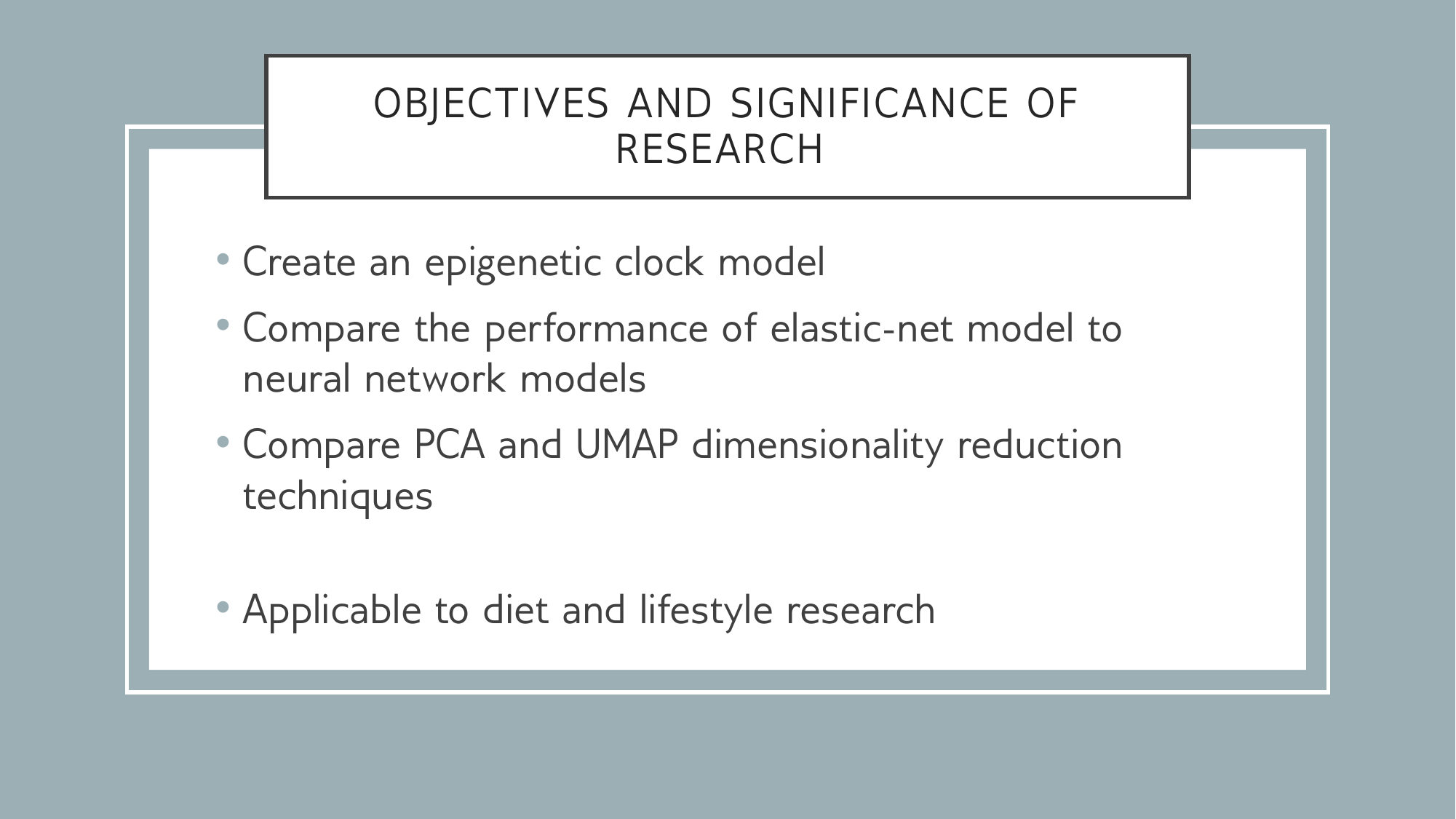

# Objectives and significance of research

Create an epigenetic clock model
Compare the performance of elastic-net model to neural network models
Compare PCA and UMAP dimensionality reduction techniques

Applicable to diet and lifestyle research